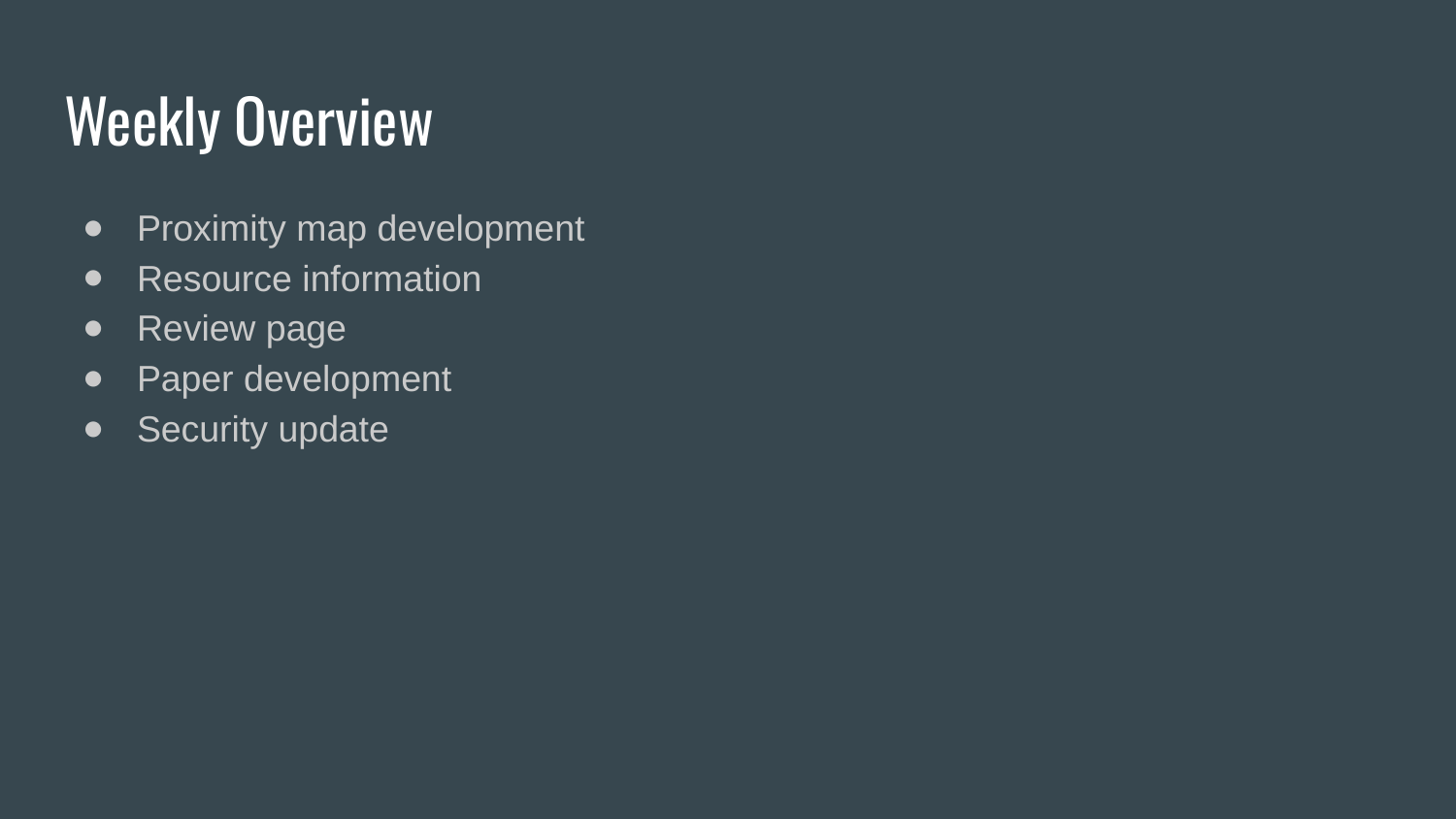

# Weekly Overview
Proximity map development
Resource information
Review page
Paper development
Security update